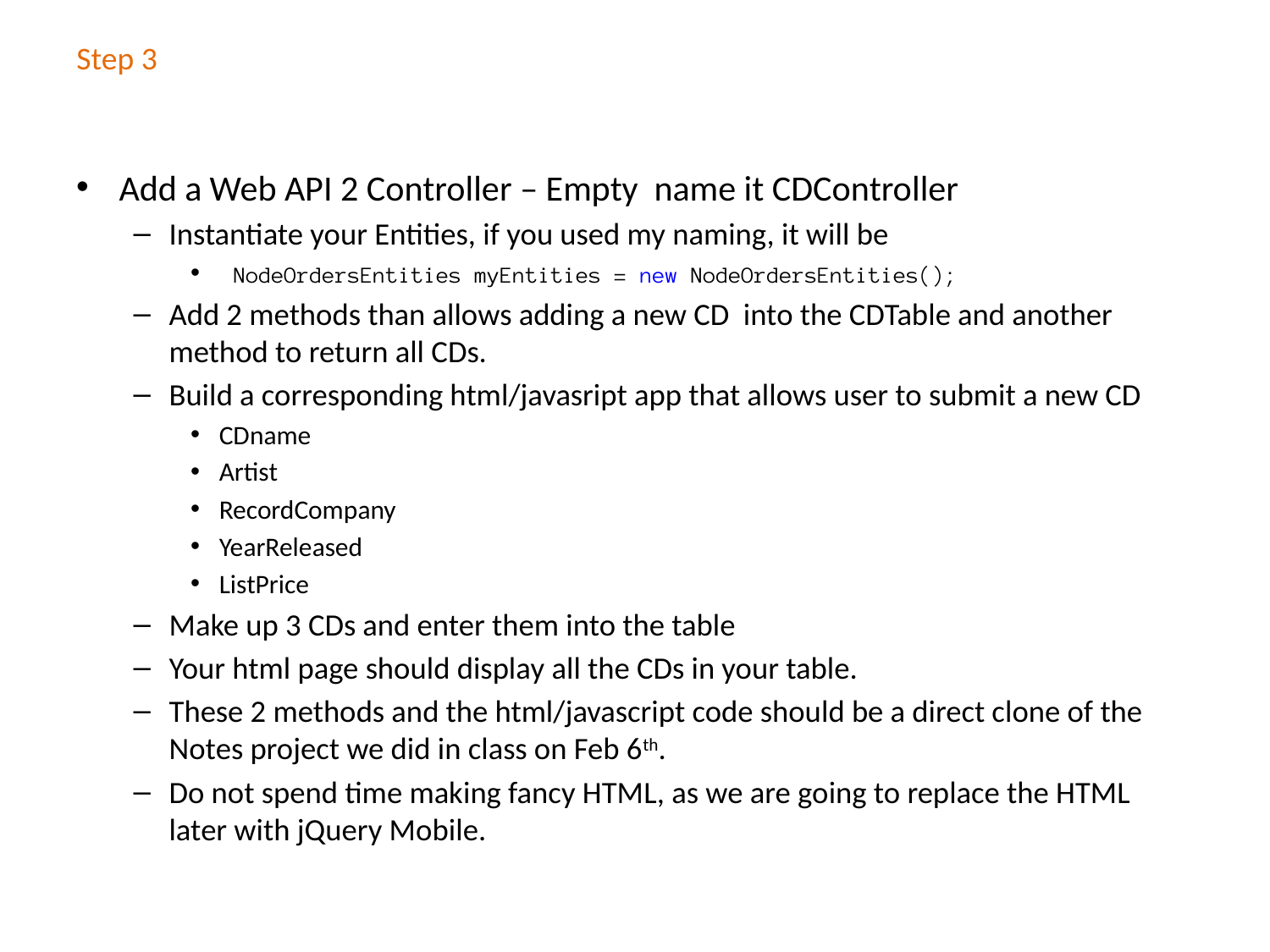

Step 3
Add a Web API 2 Controller – Empty  name it CDController
Instantiate your Entities, if you used my naming, it will be
 NodeOrdersEntities myEntities = new NodeOrdersEntities();
Add 2 methods than allows adding a new CD  into the CDTable and another method to return all CDs.
Build a corresponding html/javasript app that allows user to submit a new CD
CDname
Artist
RecordCompany
YearReleased
ListPrice
Make up 3 CDs and enter them into the table
Your html page should display all the CDs in your table.
These 2 methods and the html/javascript code should be a direct clone of the Notes project we did in class on Feb 6th.
Do not spend time making fancy HTML, as we are going to replace the HTML later with jQuery Mobile.